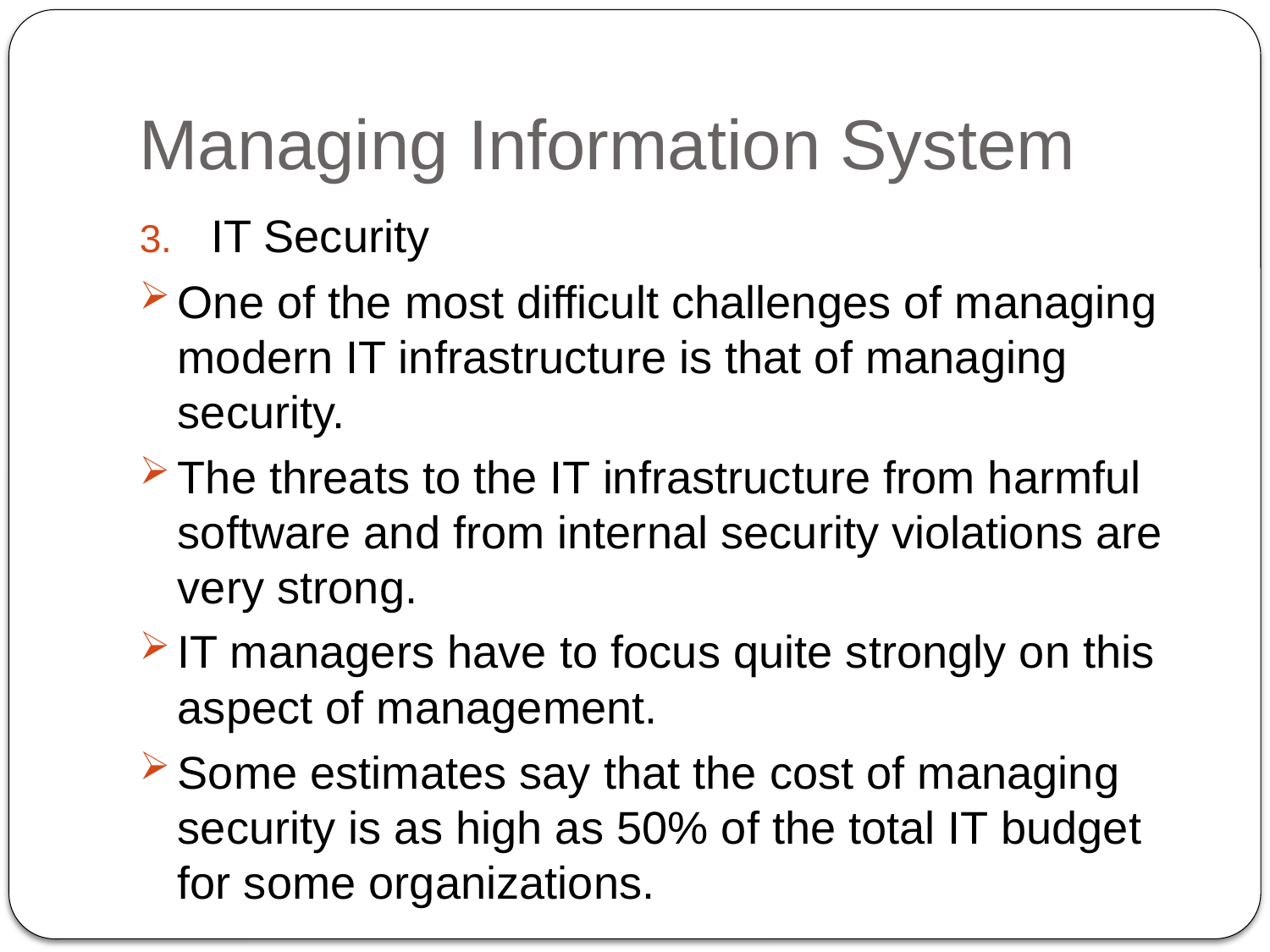

# Managing Information System
IT Security
One of the most difficult challenges of managing modern IT infrastructure is that of managing security.
The threats to the IT infrastructure from harmful software and from internal security violations are very strong.
IT managers have to focus quite strongly on this aspect of management.
Some estimates say that the cost of managing security is as high as 50% of the total IT budget for some organizations.